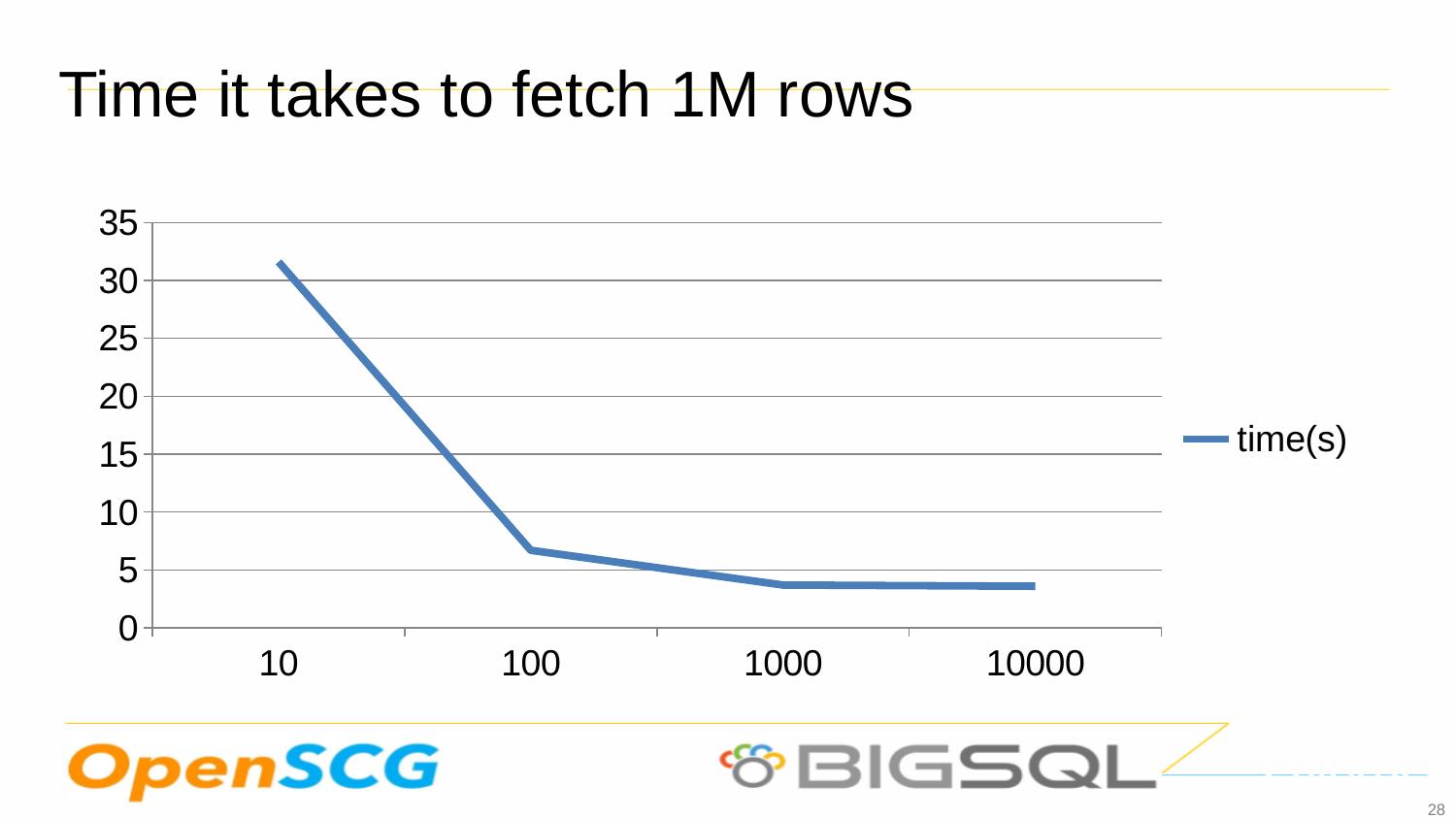

Time it takes to fetch 1M rows

### Chart

| Category | time(s) |
|---|---|
| 10.0 | 31.6 |
| 100.0 | 6.7 |
| 1000.0 | 3.7 |
| 10000.0 | 3.6 |